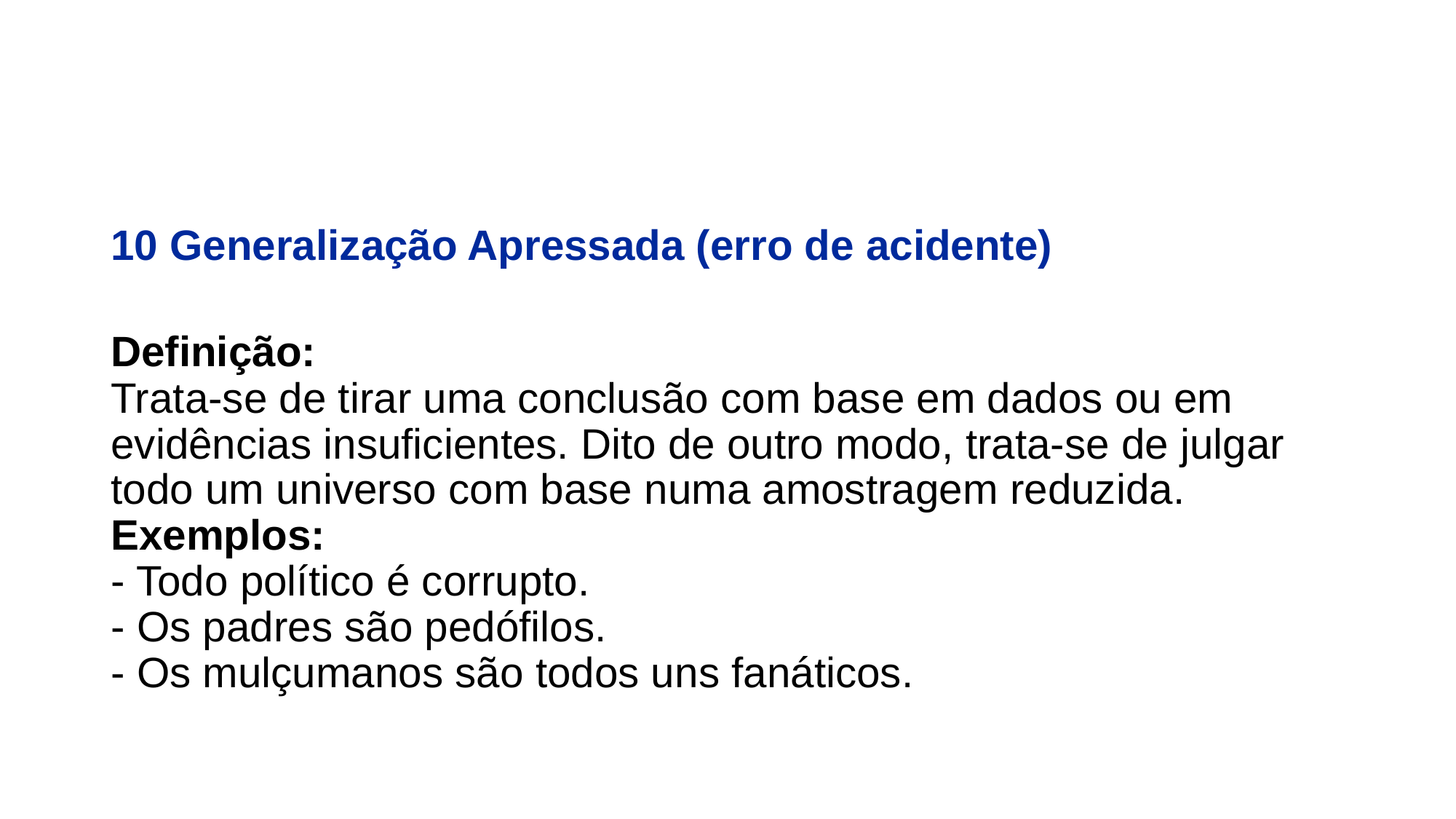

#
10 Generalização Apressada (erro de acidente)
Definição:
Trata-se de tirar uma conclusão com base em dados ou em evidências insuficientes. Dito de outro modo, trata-se de julgar todo um universo com base numa amostragem reduzida.
Exemplos:
- Todo político é corrupto.
- Os padres são pedófilos.
- Os mulçumanos são todos uns fanáticos.